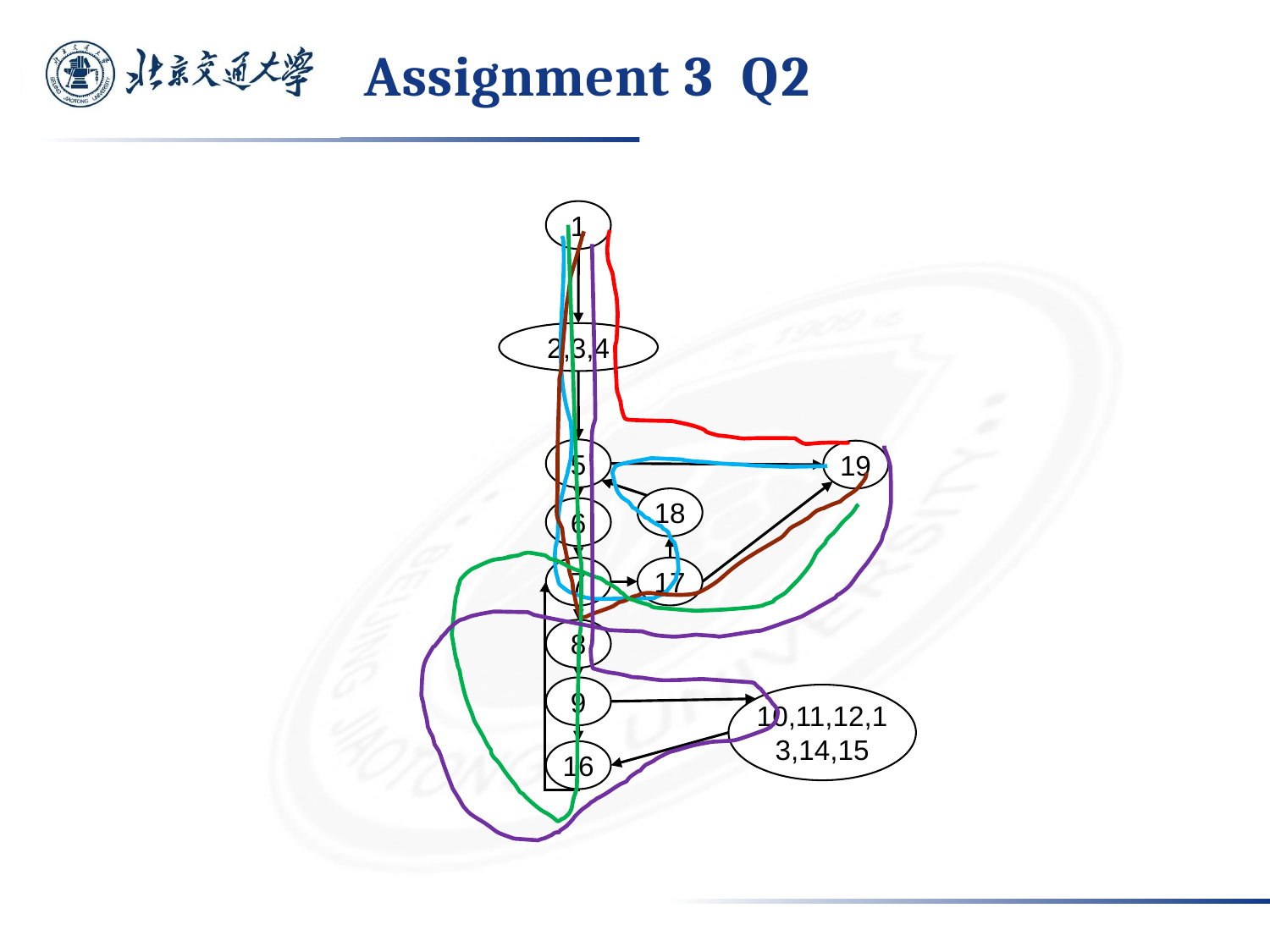

# Assignment 3  Q2
1
2,3,4
5
19
18
6
7
17
8
9
10,11,12,13,14,15
16